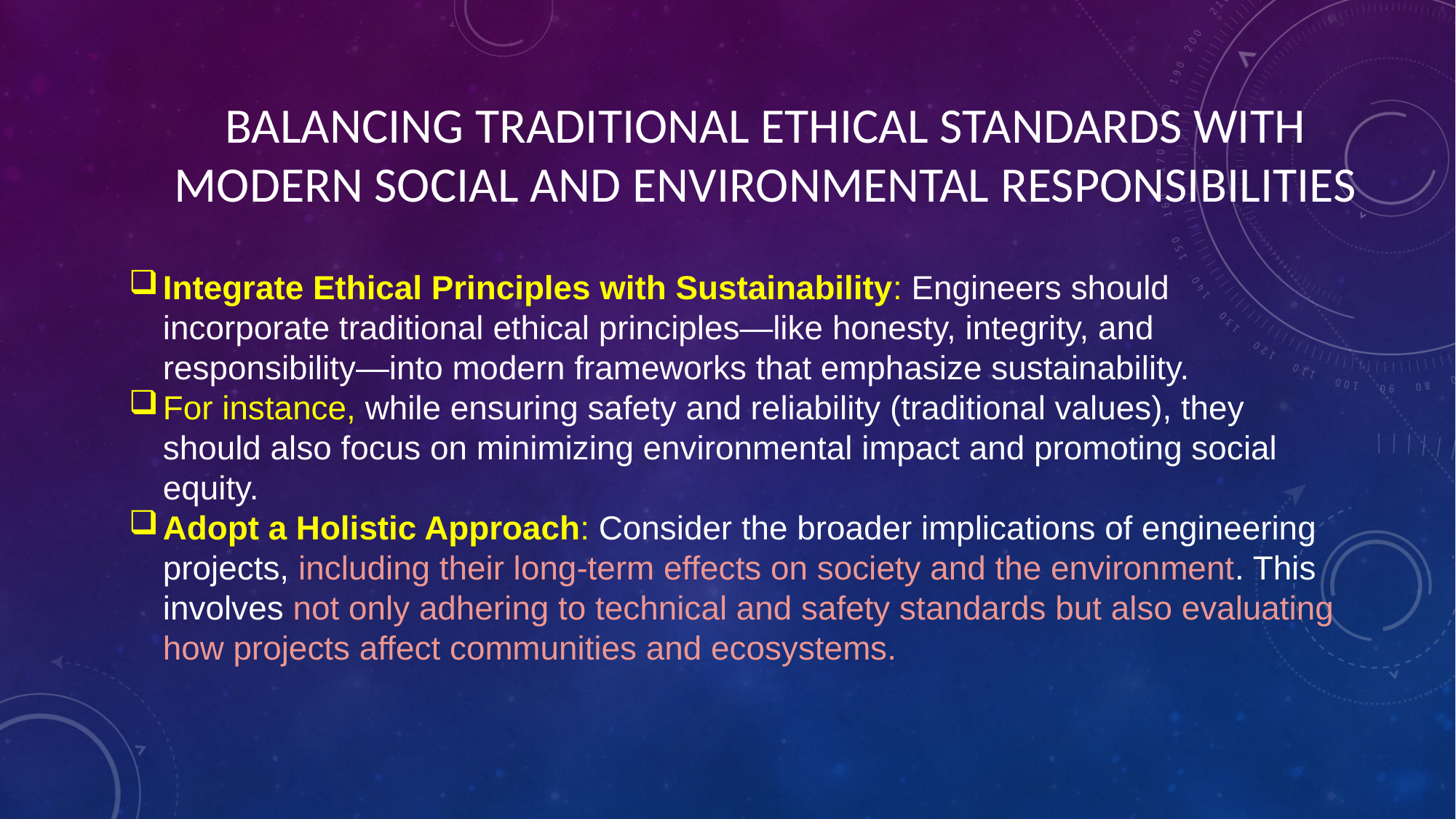

# Balancing traditional ethical standards with modern social and environmental responsibilities
Integrate Ethical Principles with Sustainability: Engineers should incorporate traditional ethical principles—like honesty, integrity, and responsibility—into modern frameworks that emphasize sustainability.
For instance, while ensuring safety and reliability (traditional values), they should also focus on minimizing environmental impact and promoting social equity.
Adopt a Holistic Approach: Consider the broader implications of engineering projects, including their long-term effects on society and the environment. This involves not only adhering to technical and safety standards but also evaluating how projects affect communities and ecosystems.